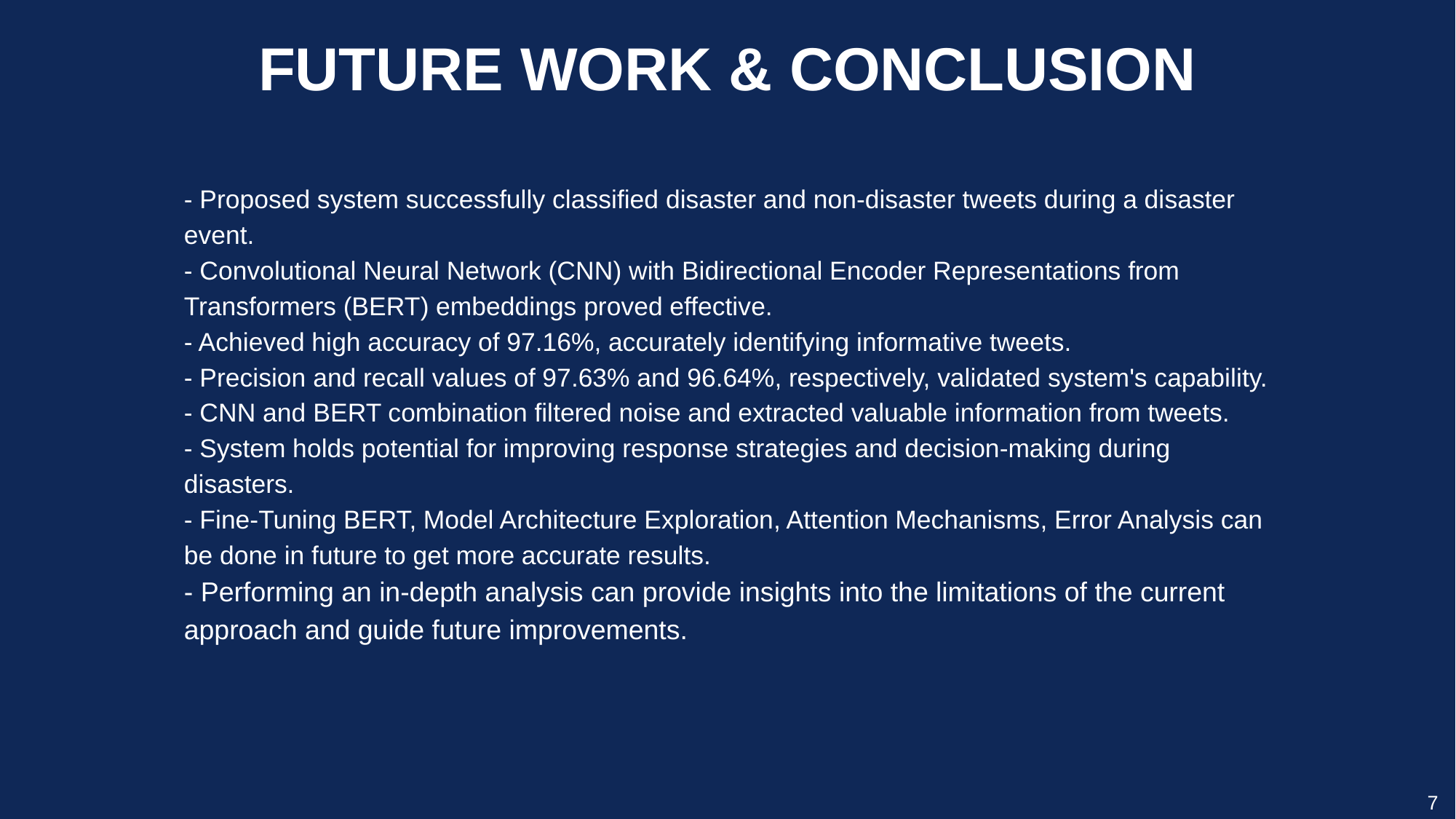

# FUTURE WORK & CONCLUSION
- Proposed system successfully classified disaster and non-disaster tweets during a disaster event.
- Convolutional Neural Network (CNN) with Bidirectional Encoder Representations from Transformers (BERT) embeddings proved effective.
- Achieved high accuracy of 97.16%, accurately identifying informative tweets.
- Precision and recall values of 97.63% and 96.64%, respectively, validated system's capability.
- CNN and BERT combination filtered noise and extracted valuable information from tweets.
- System holds potential for improving response strategies and decision-making during disasters.
- Fine-Tuning BERT, Model Architecture Exploration, Attention Mechanisms, Error Analysis can be done in future to get more accurate results.
- Performing an in-depth analysis can provide insights into the limitations of the current approach and guide future improvements.
7